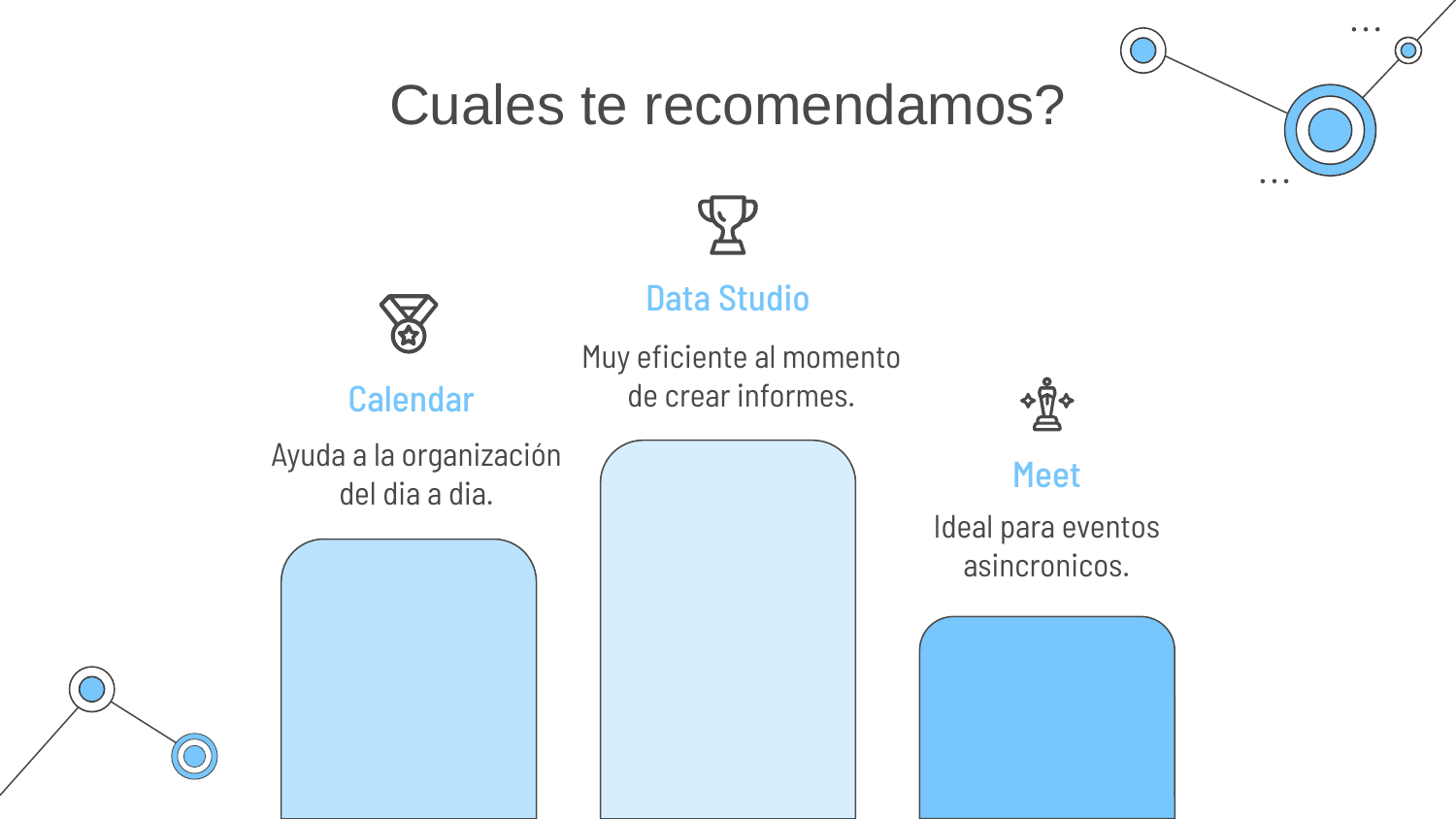

# Cuales te recomendamos?

Data Studio

Muy eficiente al momento de crear informes.
Calendar

Ayuda a la organización del dia a dia.
Meet

Ideal para eventos asincronicos.